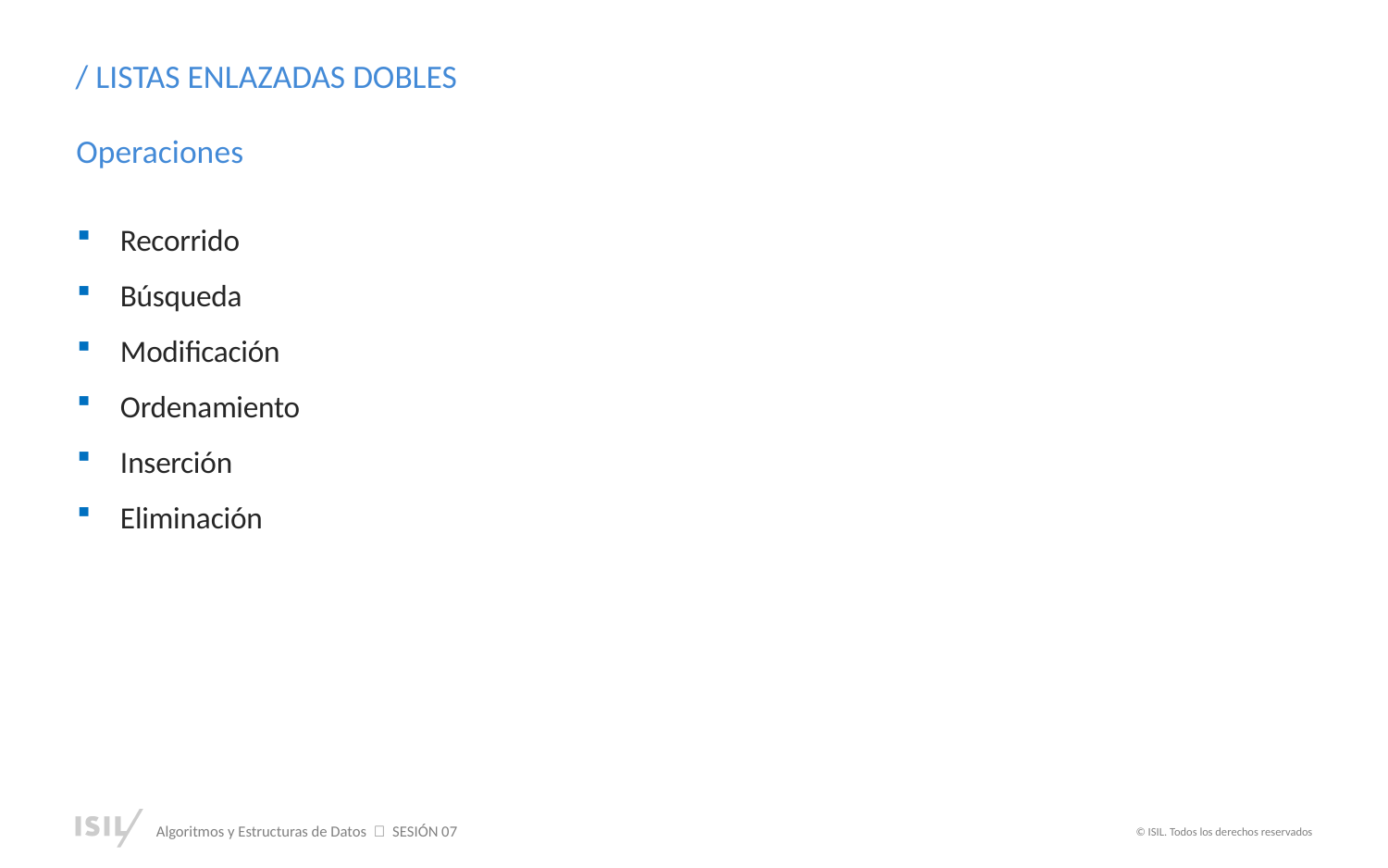

/ LISTAS ENLAZADAS DOBLES
Operaciones
Recorrido
Búsqueda
Modificación
Ordenamiento
Inserción
Eliminación